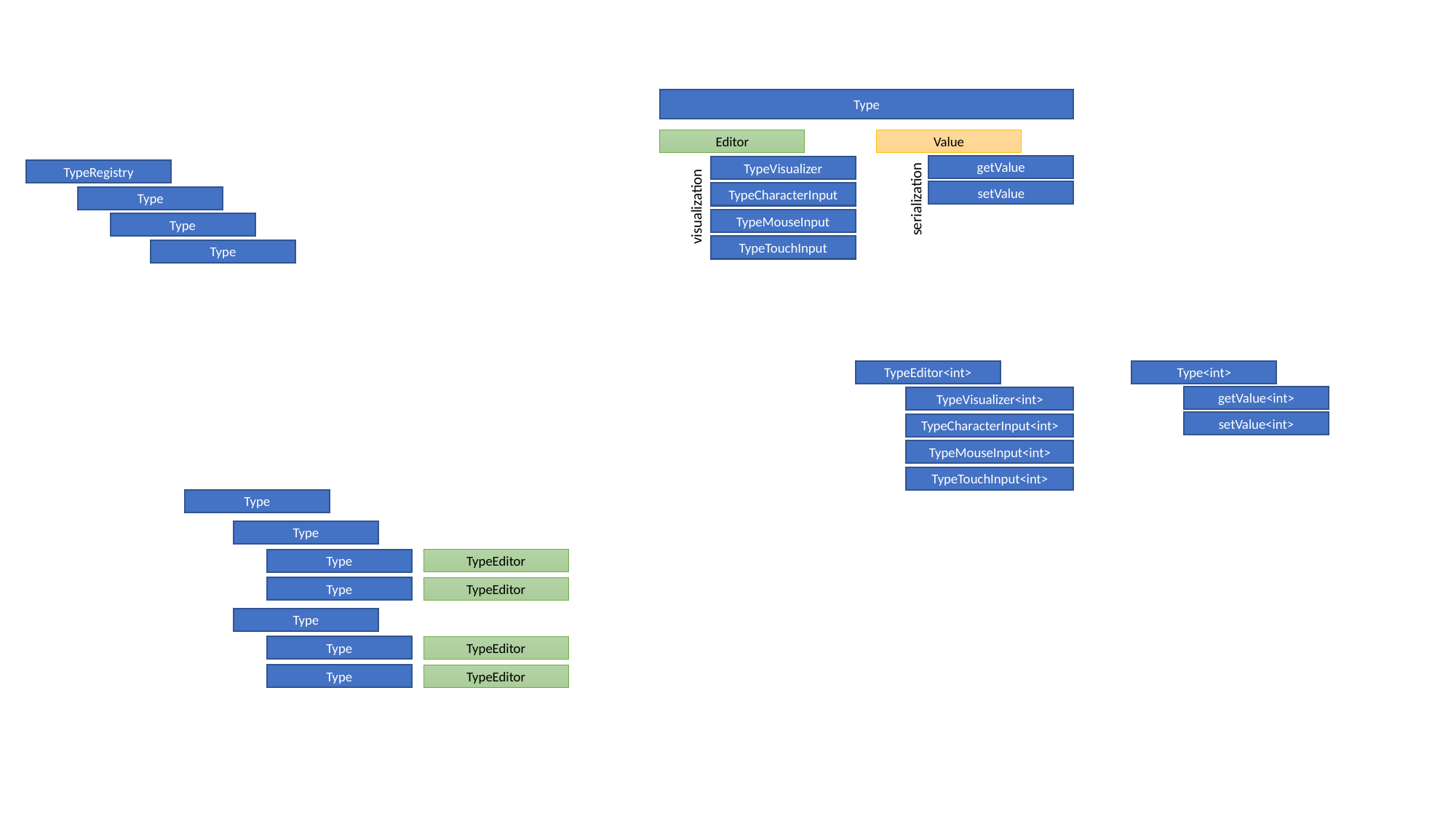

Type
Editor
TypeVisualizer
TypeCharacterInput
TypeMouseInput
TypeTouchInput
Value
getValue
TypeRegistry
Type
Type
Type
setValue
serialization
visualization
TypeEditor<int>
TypeVisualizer<int>
TypeCharacterInput<int>
TypeMouseInput<int>
TypeTouchInput<int>
Type<int>
getValue<int>
setValue<int>
Type
Type
TypeEditor
Type
Type
TypeEditor
Type
TypeEditor
Type
Type
TypeEditor